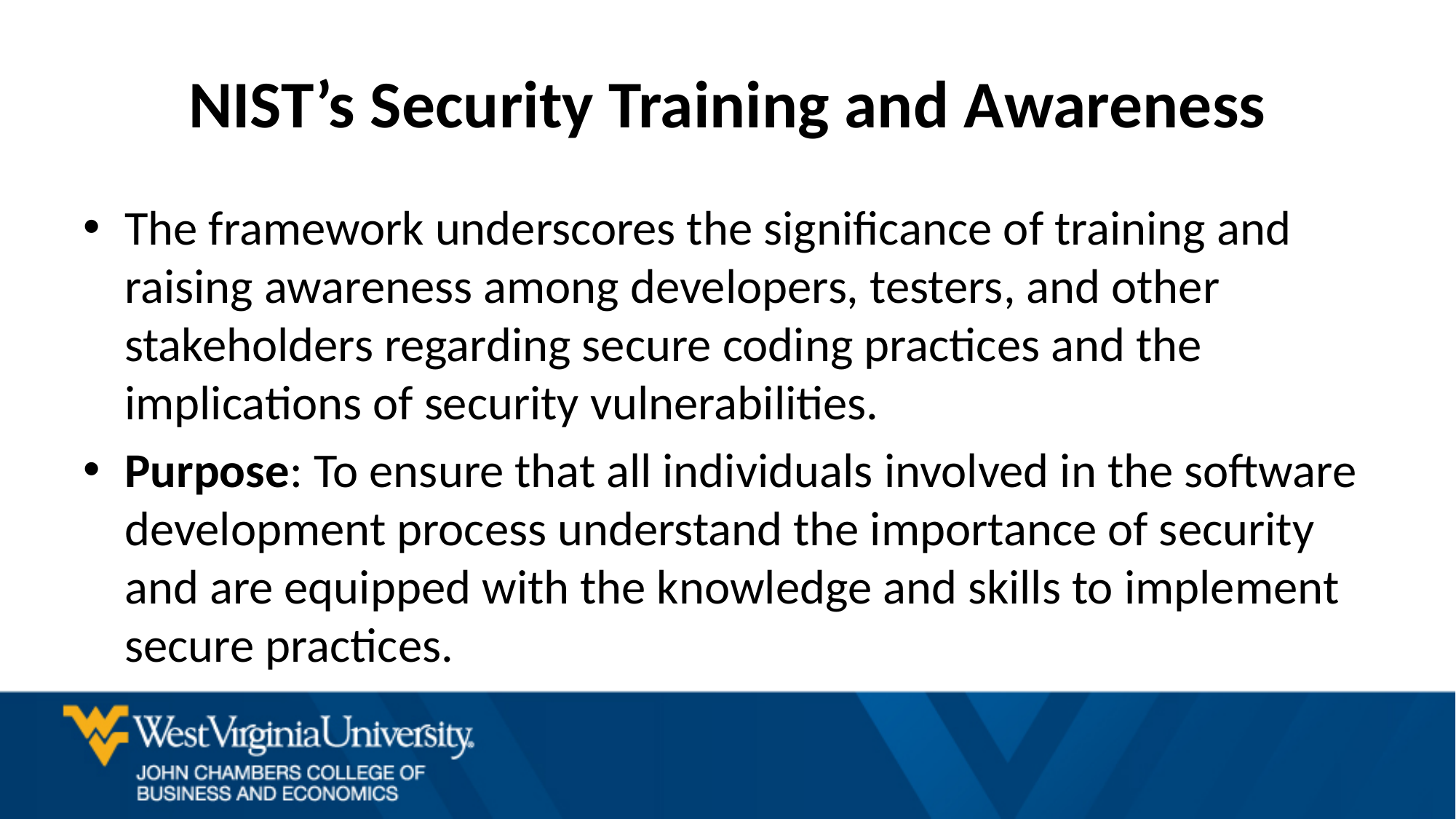

# NIST’s Security Training and Awareness
The framework underscores the significance of training and raising awareness among developers, testers, and other stakeholders regarding secure coding practices and the implications of security vulnerabilities.
Purpose: To ensure that all individuals involved in the software development process understand the importance of security and are equipped with the knowledge and skills to implement secure practices.